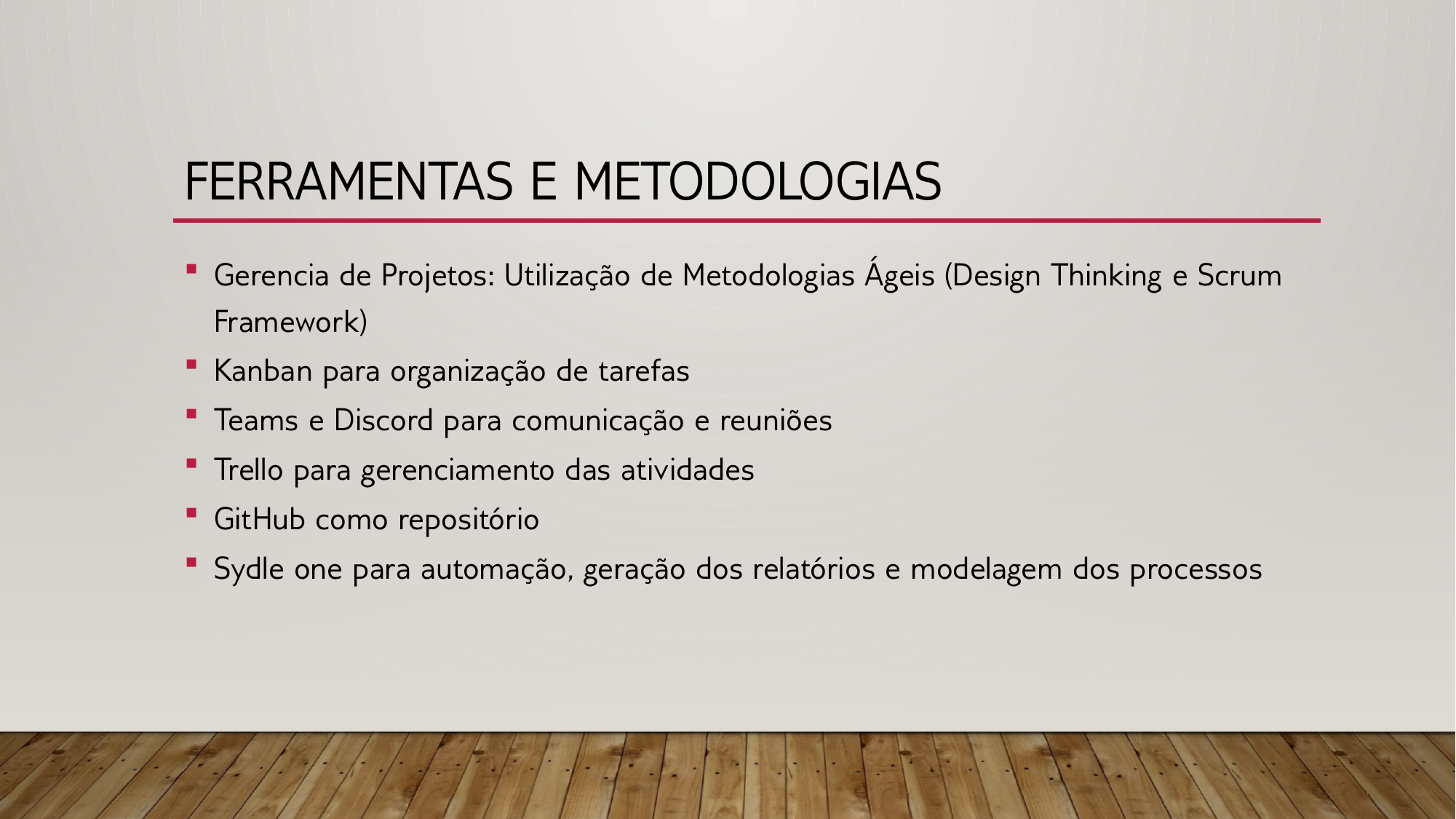

# Ferramentas e metodologias
Gerencia de Projetos: Utilização de Metodologias Ágeis (Design Thinking e Scrum Framework)
Kanban para organização de tarefas
Teams e Discord para comunicação e reuniões
Trello para gerenciamento das atividades
GitHub como repositório
Sydle one para automação, geração dos relatórios e modelagem dos processos